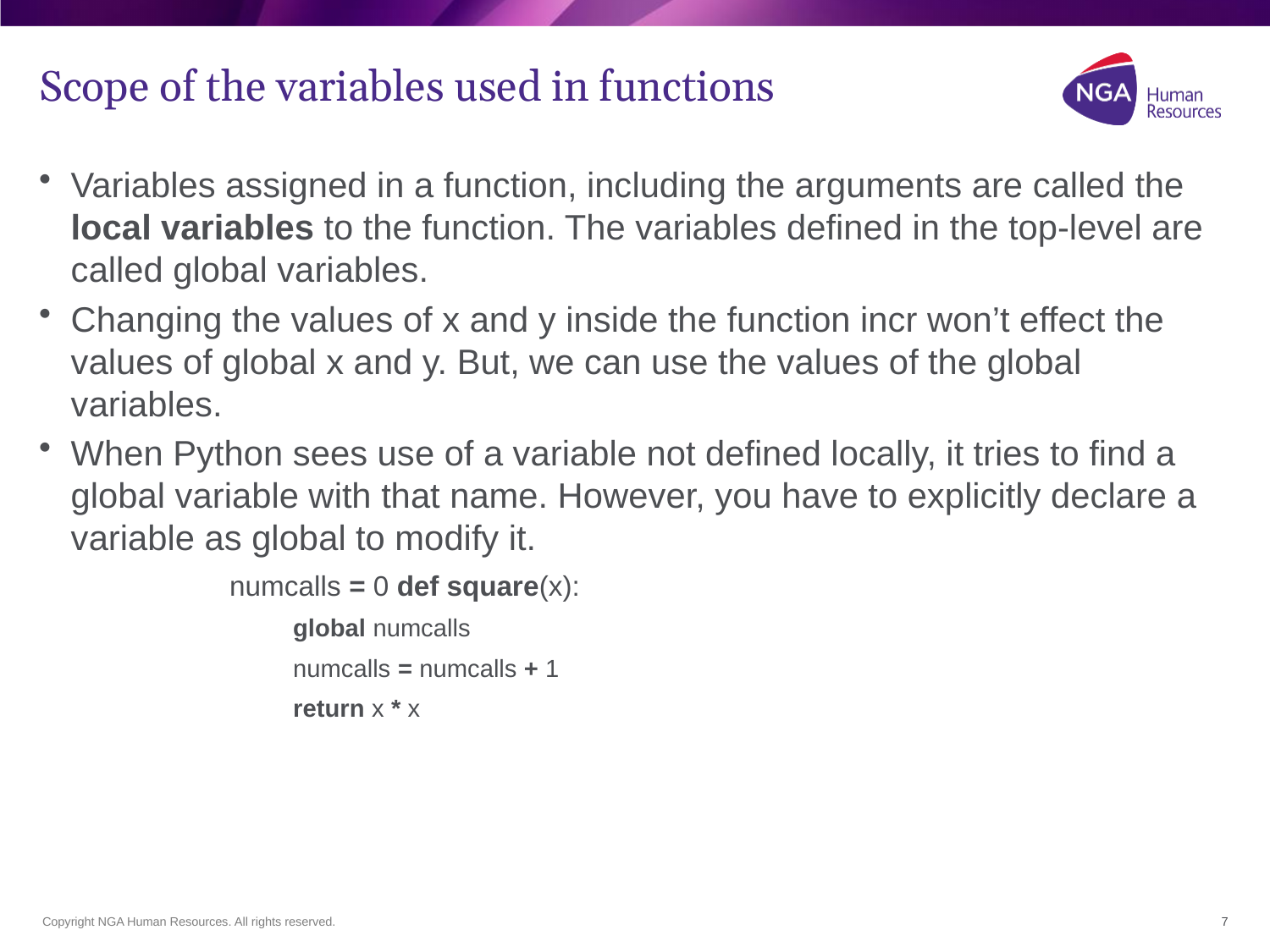

# Scope of the variables used in functions
Variables assigned in a function, including the arguments are called the local variables to the function. The variables defined in the top-level are called global variables.
Changing the values of x and y inside the function incr won’t effect the values of global x and y. But, we can use the values of the global variables.
When Python sees use of a variable not defined locally, it tries to find a global variable with that name. However, you have to explicitly declare a variable as global to modify it.
numcalls = 0 def square(x):
global numcalls
numcalls = numcalls + 1
return x * x
7